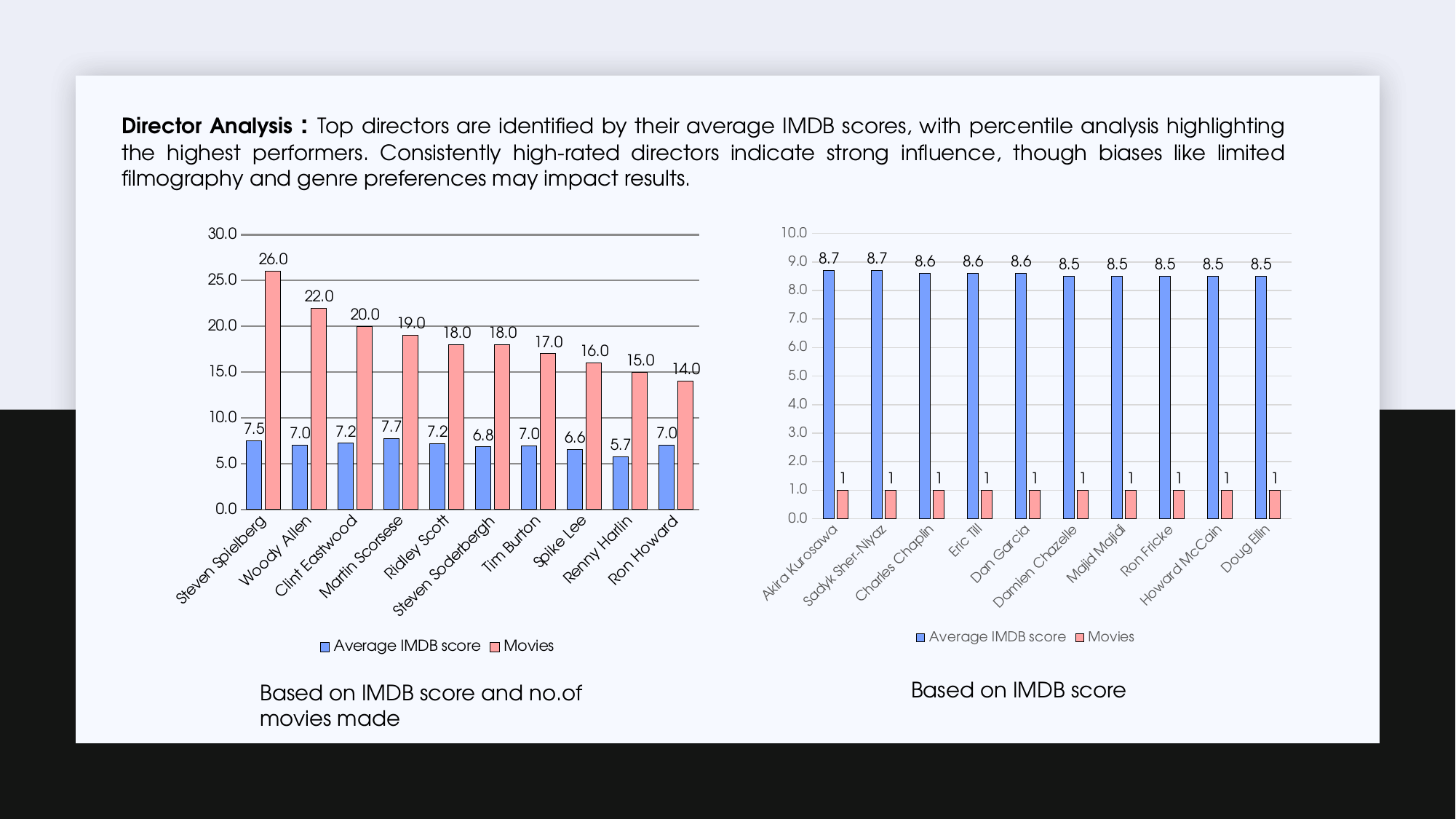

Director Analysis : Top directors are identified by their average IMDB scores, with percentile analysis highlighting the highest performers. Consistently high-rated directors indicate strong influence, though biases like limited filmography and genre preferences may impact results.

### Chart

| Category | Average IMDB score |  |
|---|---|---|
| Akira Kurosawa | 8.7 | 1.0 |
| Sadyk Sher-Niyaz | 8.7 | 1.0 |
| Charles Chaplin | 8.6 | 1.0 |
| Eric Till | 8.6 | 1.0 |
| Dan Garcia | 8.6 | 1.0 |
| Damien Chazelle | 8.5 | 1.0 |
| Majid Majidi | 8.5 | 1.0 |
| Ron Fricke | 8.5 | 1.0 |
| Howard McCain | 8.5 | 1.0 |
| Doug Ellin | 8.5 | 1.0 |

### Chart

| Category | Average IMDB score | Movies |
|---|---|---|
| Steven Spielberg | 7.480769230769231 | 26.0 |
| Woody Allen | 7.00909090909091 | 22.0 |
| Clint Eastwood | 7.225 | 20.0 |
| Martin Scorsese | 7.710526315789473 | 19.0 |
| Ridley Scott | 7.155555555555555 | 18.0 |
| Steven Soderbergh | 6.8166666666666655 | 18.0 |
| Tim Burton | 6.964705882352942 | 17.0 |
| Spike Lee | 6.56875 | 16.0 |
| Renny Harlin | 5.746666666666667 | 15.0 |
| Ron Howard | 7.014285714285714 | 14.0 |
Based on IMDB score
Based on IMDB score and no.of movies made